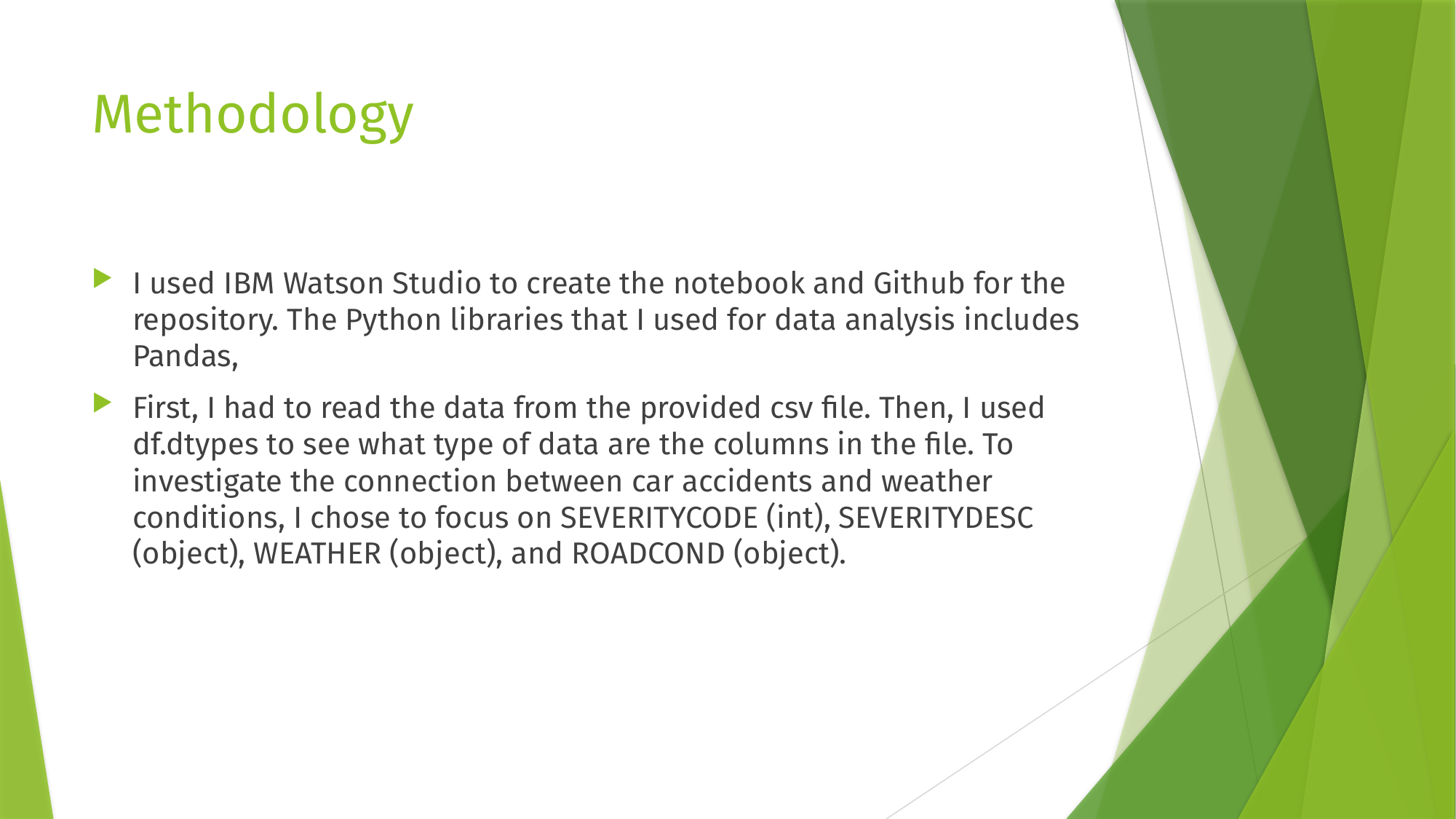

# Methodology
I used IBM Watson Studio to create the notebook and Github for the repository. The Python libraries that I used for data analysis includes Pandas,
First, I had to read the data from the provided csv file. Then, I used df.dtypes to see what type of data are the columns in the file. To investigate the connection between car accidents and weather conditions, I chose to focus on SEVERITYCODE (int), SEVERITYDESC (object), WEATHER (object), and ROADCOND (object).